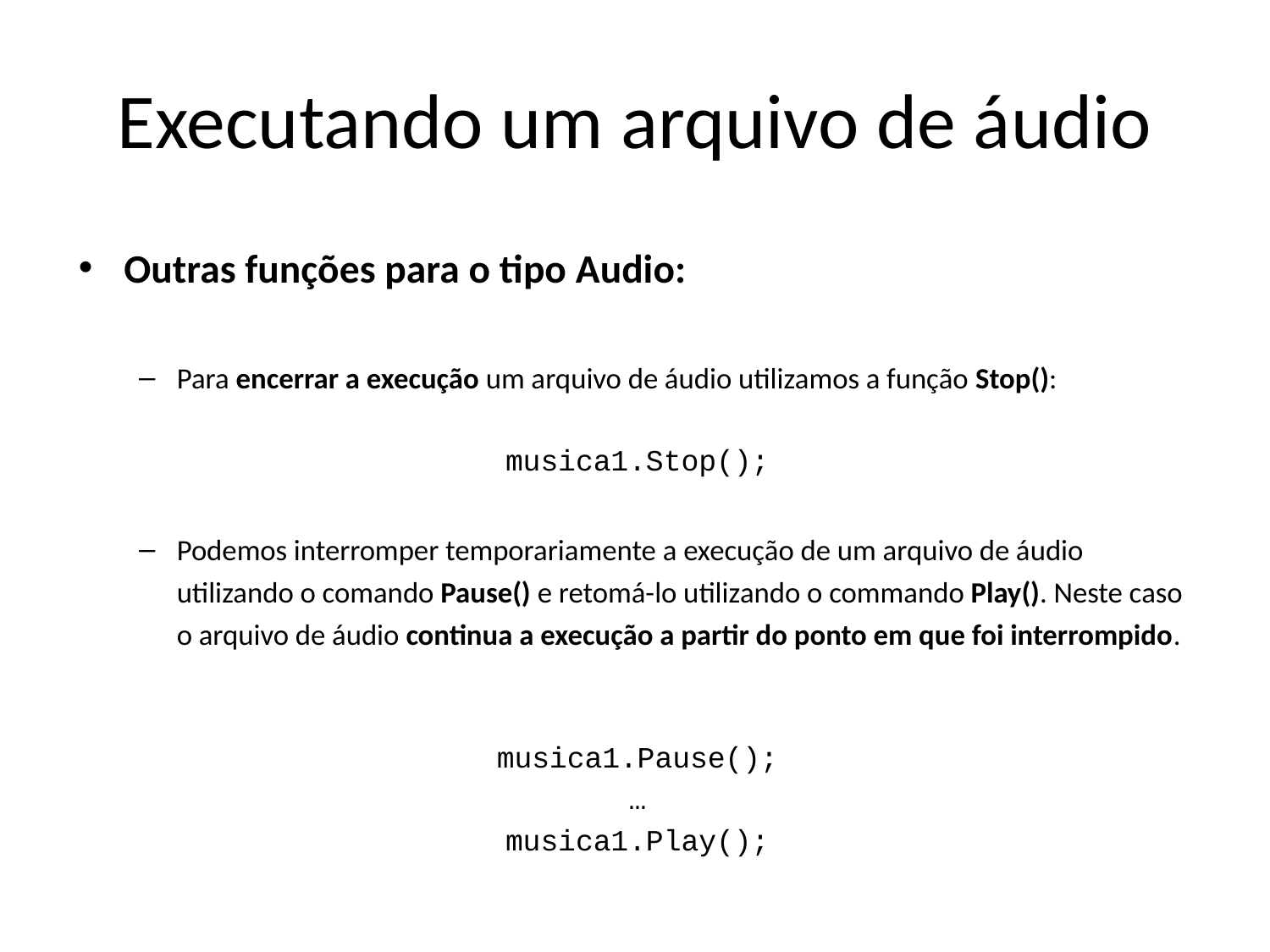

# Executando um arquivo de áudio
Outras funções para o tipo Audio:

Para encerrar a execução um arquivo de áudio utilizamos a função Stop():

musica1.Stop();

Podemos interromper temporariamente a execução de um arquivo de áudio utilizando o comando Pause() e retomá-lo utilizando o commando Play(). Neste caso o arquivo de áudio continua a execução a partir do ponto em que foi interrompido.

musica1.Pause();
…
musica1.Play();